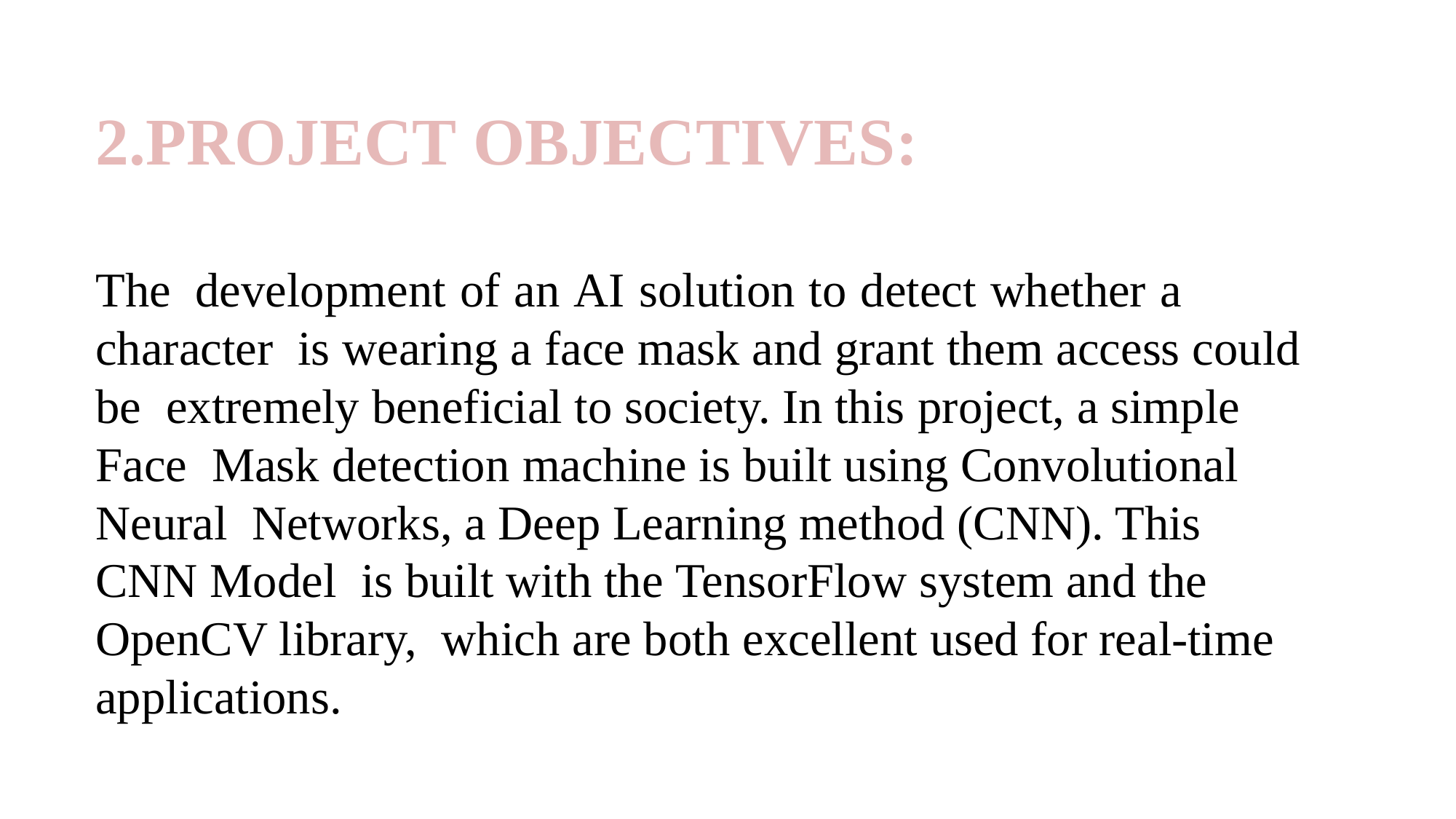

2.PROJECT OBJECTIVES:

The  development of an AI solution to detect whether a character  is wearing a face mask and grant them access could be  extremely beneficial to society. In this project, a simple Face  Mask detection machine is built using Convolutional Neural  Networks, a Deep Learning method (CNN). This CNN Model  is built with the TensorFlow system and the OpenCV library,  which are both excellent used for real-time applications.